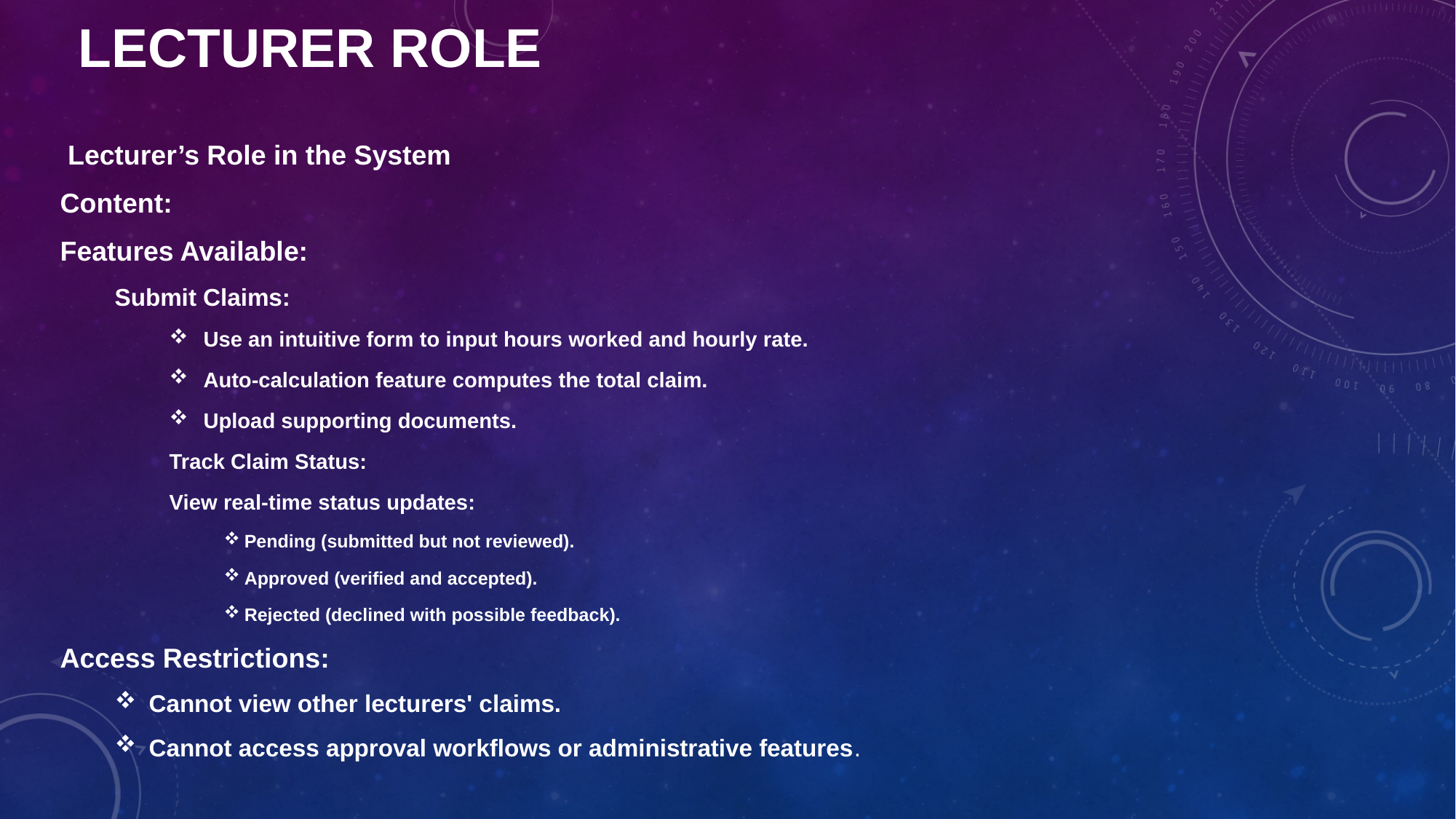

# Lecturer Role
 Lecturer’s Role in the System
Content:
Features Available:
Submit Claims:
Use an intuitive form to input hours worked and hourly rate.
Auto-calculation feature computes the total claim.
Upload supporting documents.
Track Claim Status:
View real-time status updates:
Pending (submitted but not reviewed).
Approved (verified and accepted).
Rejected (declined with possible feedback).
Access Restrictions:
Cannot view other lecturers' claims.
Cannot access approval workflows or administrative features.